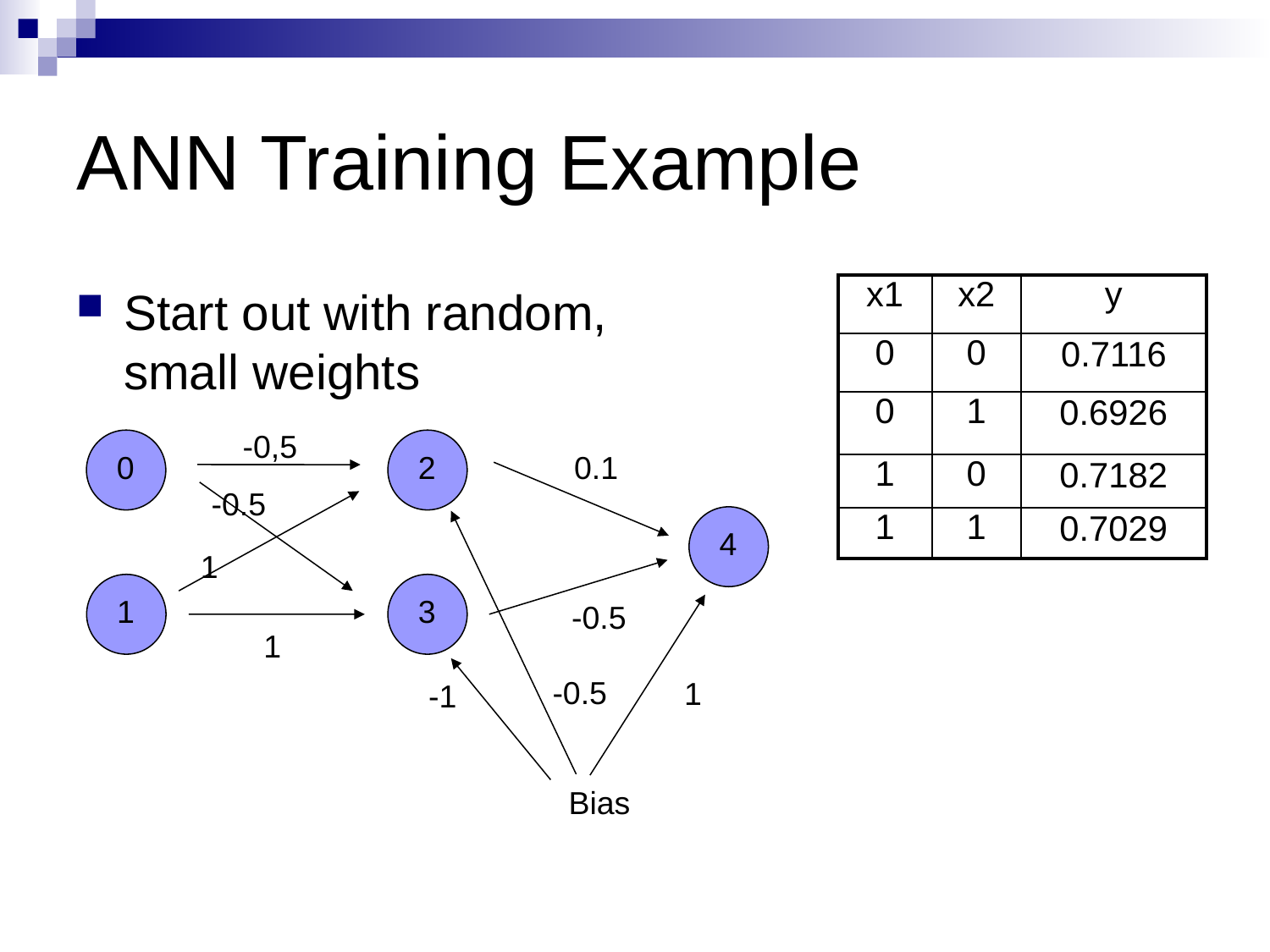

# ANN Training Example
Start out with random, small weights
| x1 | x2 | y |
| --- | --- | --- |
| 0 | 0 | 0.7116 |
| 0 | 1 | 0.6926 |
| 1 | 0 | 0.7182 |
| 1 | 1 | 0.7029 |
-0,5

0

1

2

3
0.1

-0.5

4

1

-0.5

1

-0.5
1
-1
Bias